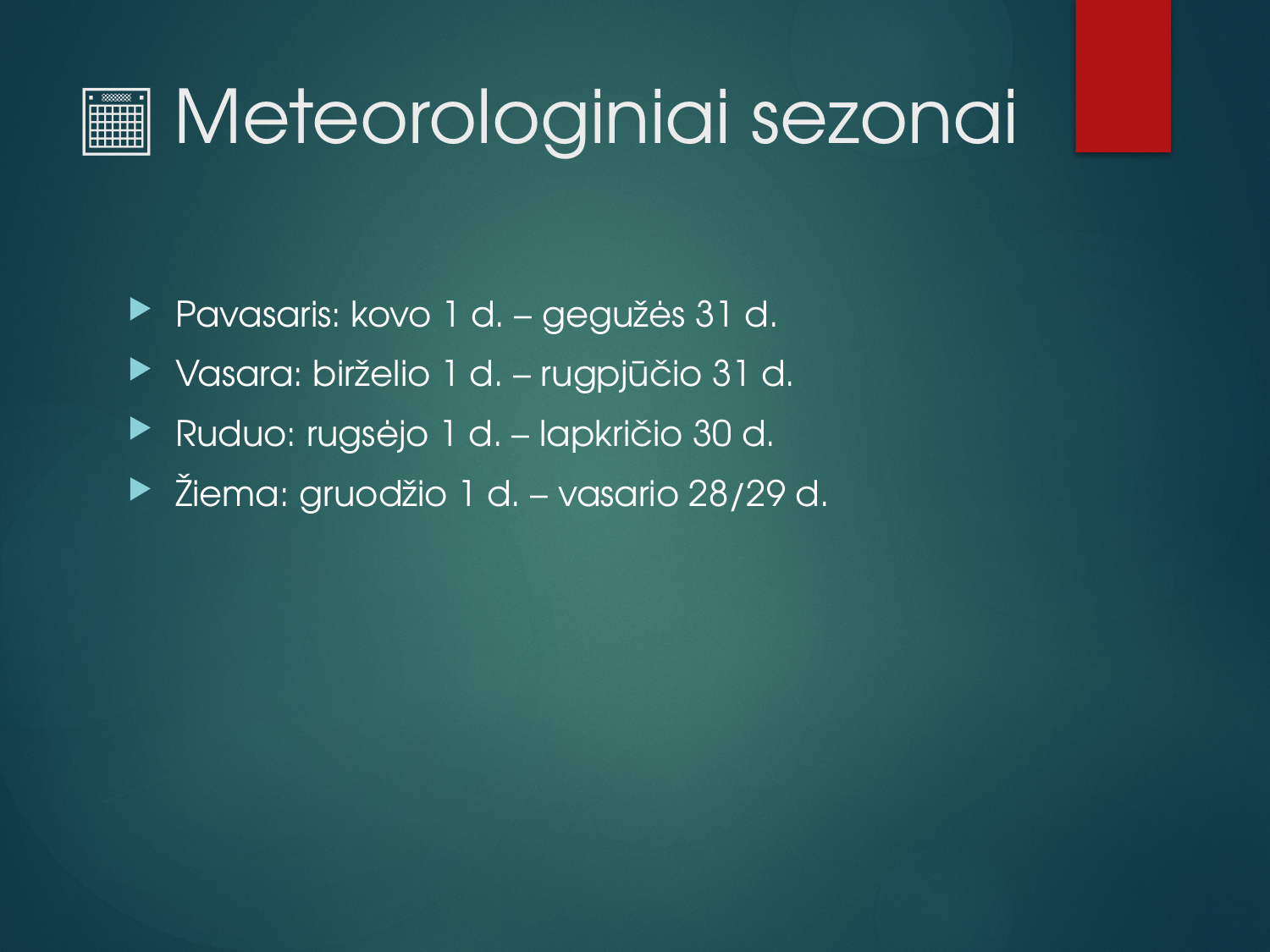

# 📅 Meteorologiniai sezonai
Pavasaris: kovo 1 d. – gegužės 31 d.
Vasara: birželio 1 d. – rugpjūčio 31 d.
Ruduo: rugsėjo 1 d. – lapkričio 30 d.
Žiema: gruodžio 1 d. – vasario 28/29 d.